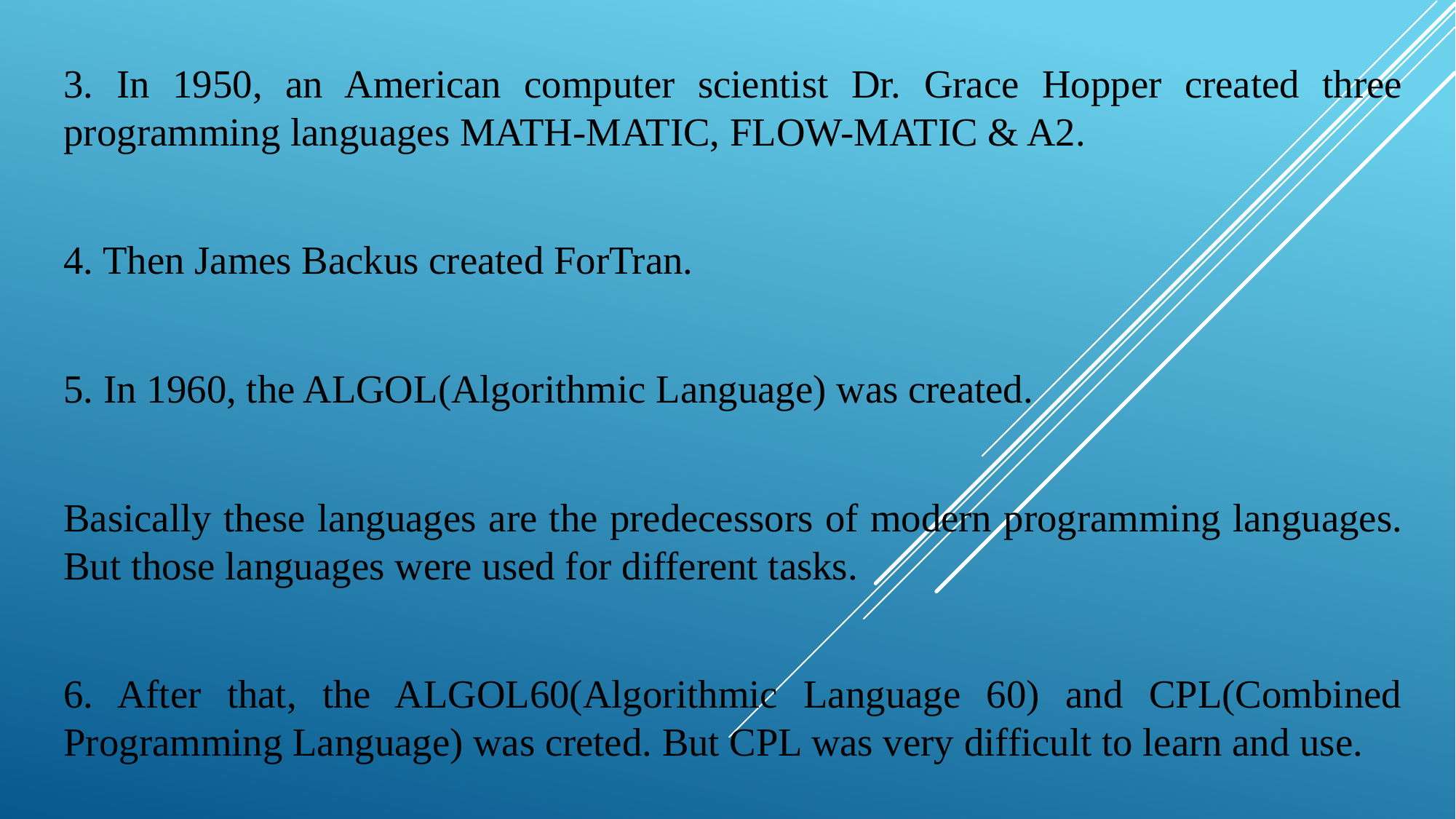

3. In 1950, an American computer scientist Dr. Grace Hopper created three programming languages MATH-MATIC, FLOW-MATIC & A2.

4. Then James Backus created ForTran.

5. In 1960, the ALGOL(Algorithmic Language) was created.

Basically these languages ​​are the predecessors of modern programming languages. But those languages ​​were used for different tasks.

6. After that, the ALGOL60(Algorithmic Language 60) and CPL(Combined Programming Language) was creted. But CPL was very difficult to learn and use.